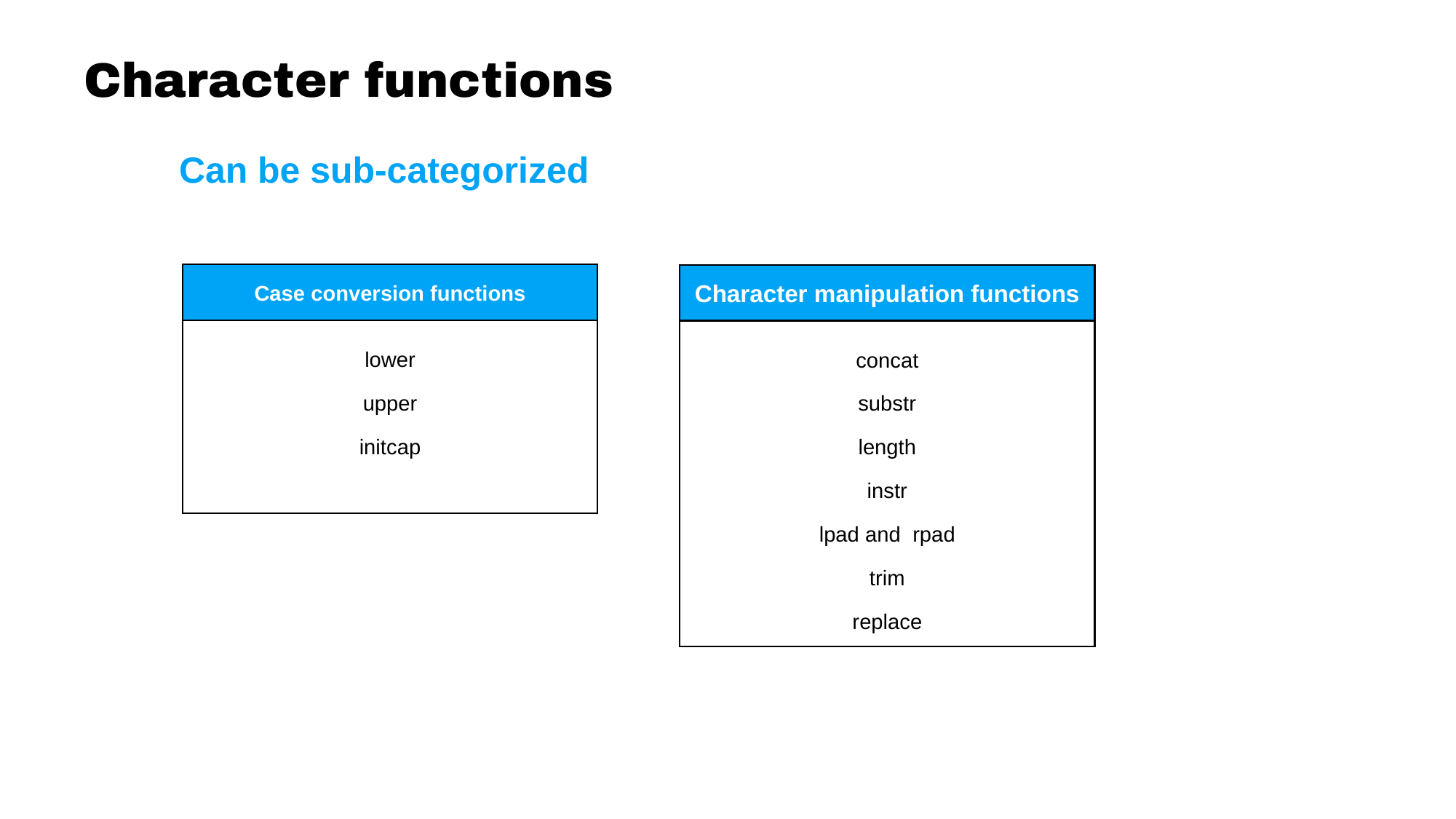

Character functions
Can be sub-categorized

Case conversion functions
Character manipulation functions
lower
upper
initcap
concat
substr
length
instr
lpad and  rpad
trim
replace